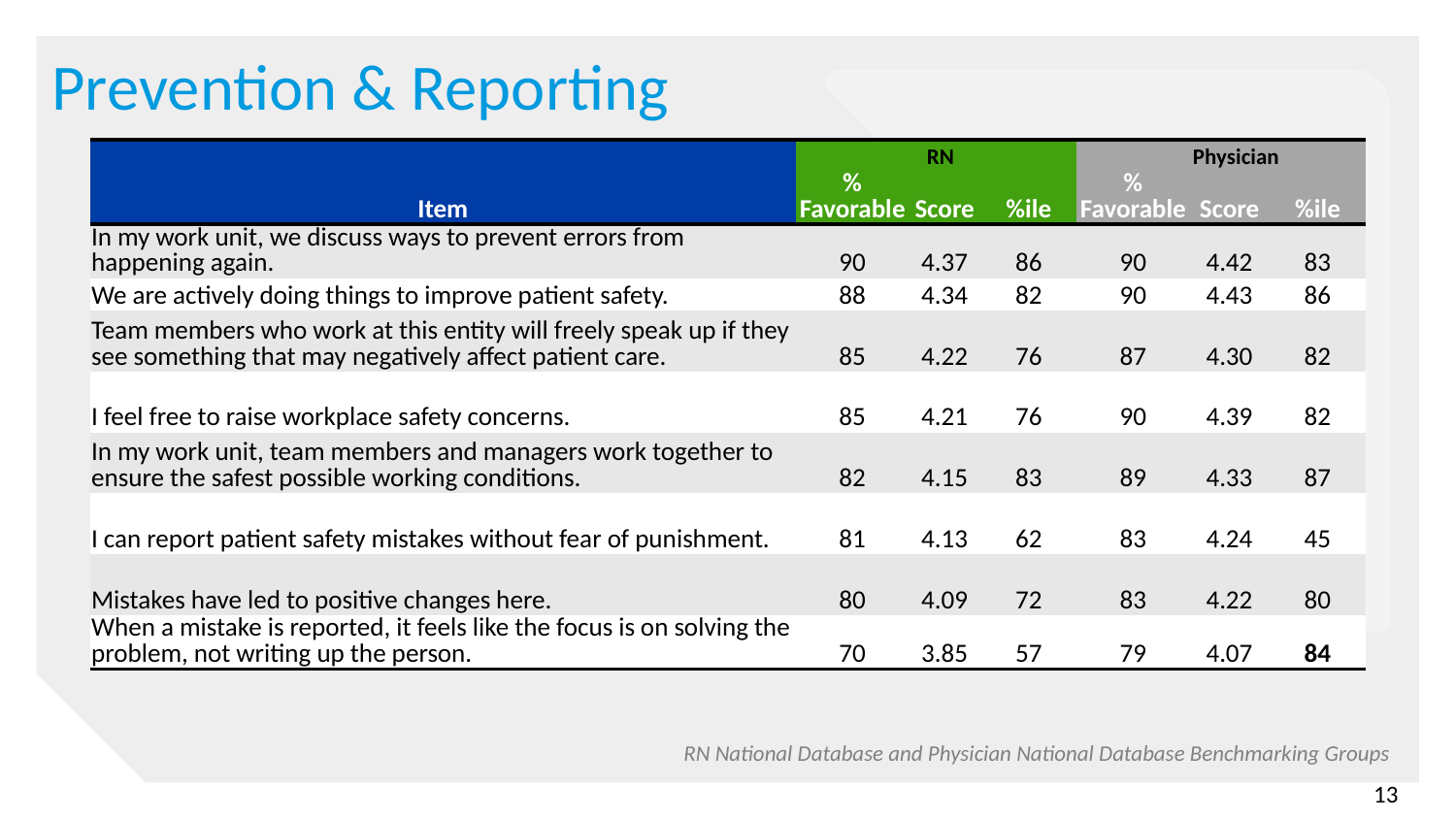

# Prevention & Reporting
RN
Physician
| Item | % Favorable | Score | %ile | % Favorable | Score | %ile |
| --- | --- | --- | --- | --- | --- | --- |
| In my work unit, we discuss ways to prevent errors from happening again. | 90 | 4.37 | 86 | 90 | 4.42 | 83 |
| We are actively doing things to improve patient safety. | 88 | 4.34 | 82 | 90 | 4.43 | 86 |
| Team members who work at this entity will freely speak up if they see something that may negatively affect patient care. | 85 | 4.22 | 76 | 87 | 4.30 | 82 |
| I feel free to raise workplace safety concerns. | 85 | 4.21 | 76 | 90 | 4.39 | 82 |
| In my work unit, team members and managers work together to ensure the safest possible working conditions. | 82 | 4.15 | 83 | 89 | 4.33 | 87 |
| I can report patient safety mistakes without fear of punishment. | 81 | 4.13 | 62 | 83 | 4.24 | 45 |
| Mistakes have led to positive changes here. | 80 | 4.09 | 72 | 83 | 4.22 | 80 |
| When a mistake is reported, it feels like the focus is on solving the problem, not writing up the person. | 70 | 3.85 | 57 | 79 | 4.07 | 84 |
RN National Database and Physician National Database Benchmarking Groups